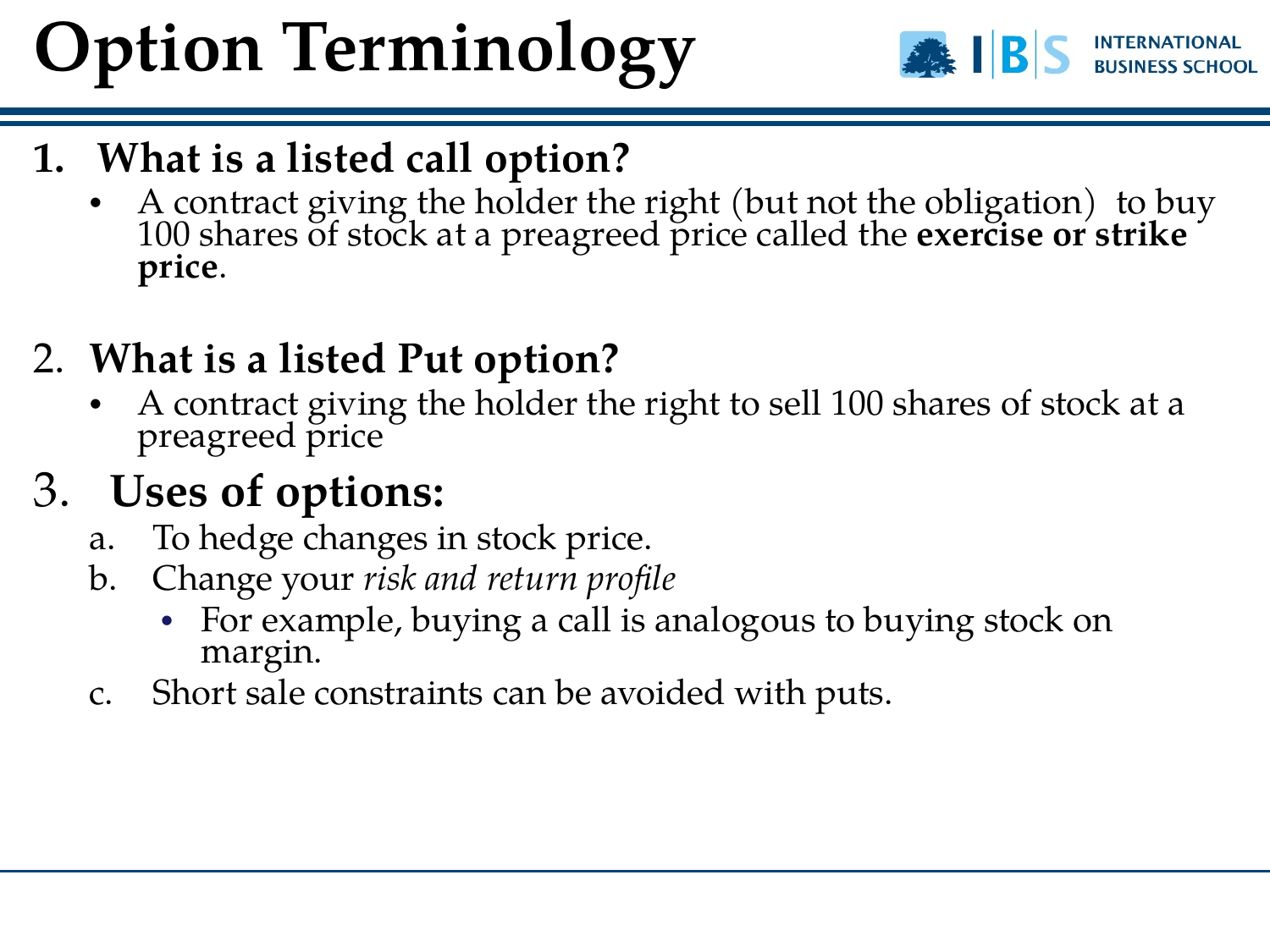

Option Terminology
What is a listed call option?
A contract giving the holder the right (but not the obligation)  to buy 100 shares of stock at a preagreed price called the exercise or strike price.

 	What is a listed Put option?
A contract giving the holder the right to sell 100 shares of stock at a preagreed price
 Uses of options:
To hedge changes in stock price.
Change your risk and return profile
For example, buying a call is analogous to buying stock on margin.
Short sale constraints can be avoided with puts.